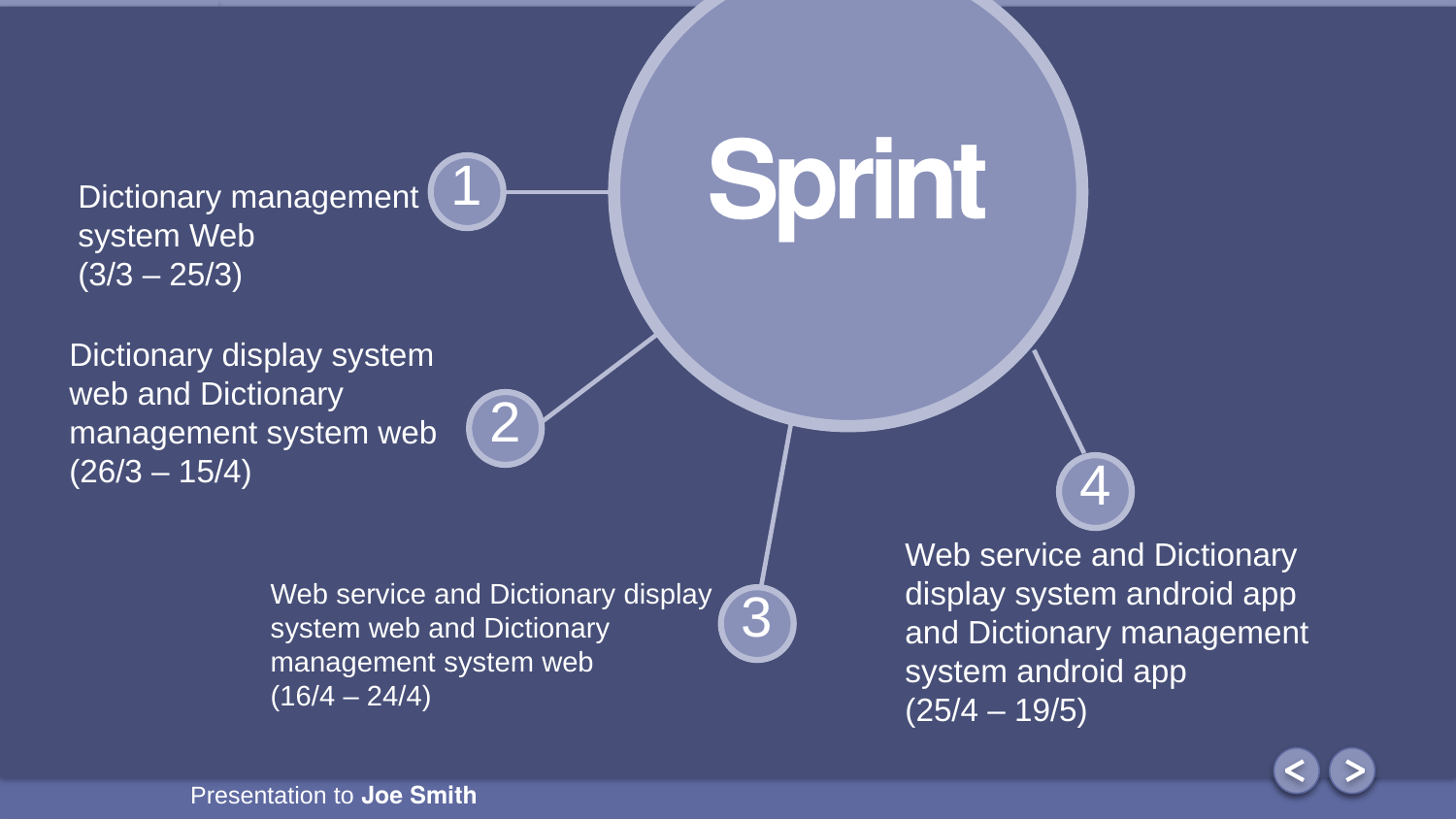

Sprint

1
Dictionary management system Web
(3/3 – 25/3)
Dictionary display system web and Dictionary management system web
(26/3 – 15/4)
2
4
Web service and Dictionary display system android app
and Dictionary management system android app
(25/4 – 19/5)
Web service and Dictionary display system web and Dictionary management system web
(16/4 – 24/4)
3